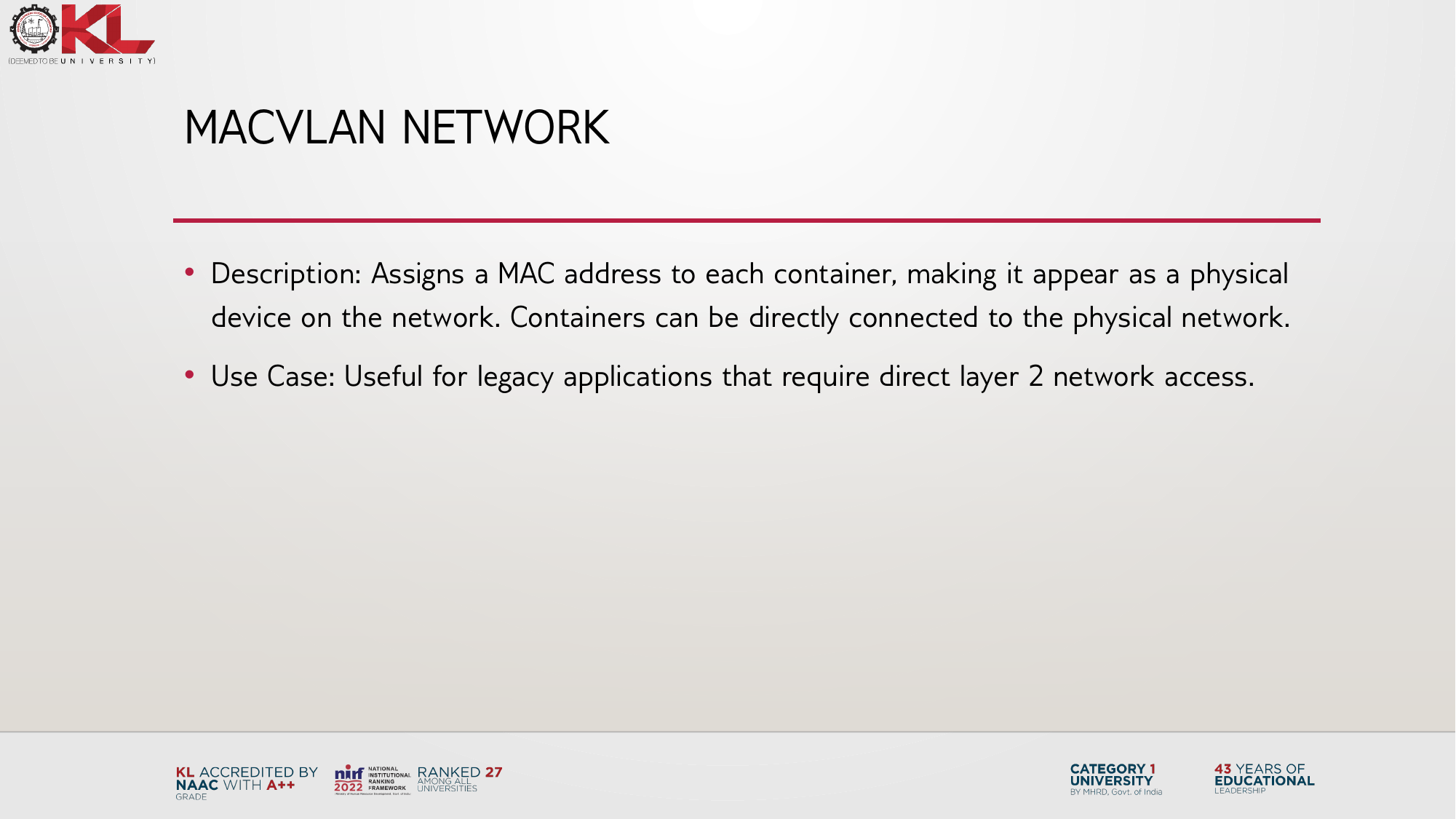

# Macvlan Network
Description: Assigns a MAC address to each container, making it appear as a physical device on the network. Containers can be directly connected to the physical network.
Use Case: Useful for legacy applications that require direct layer 2 network access.